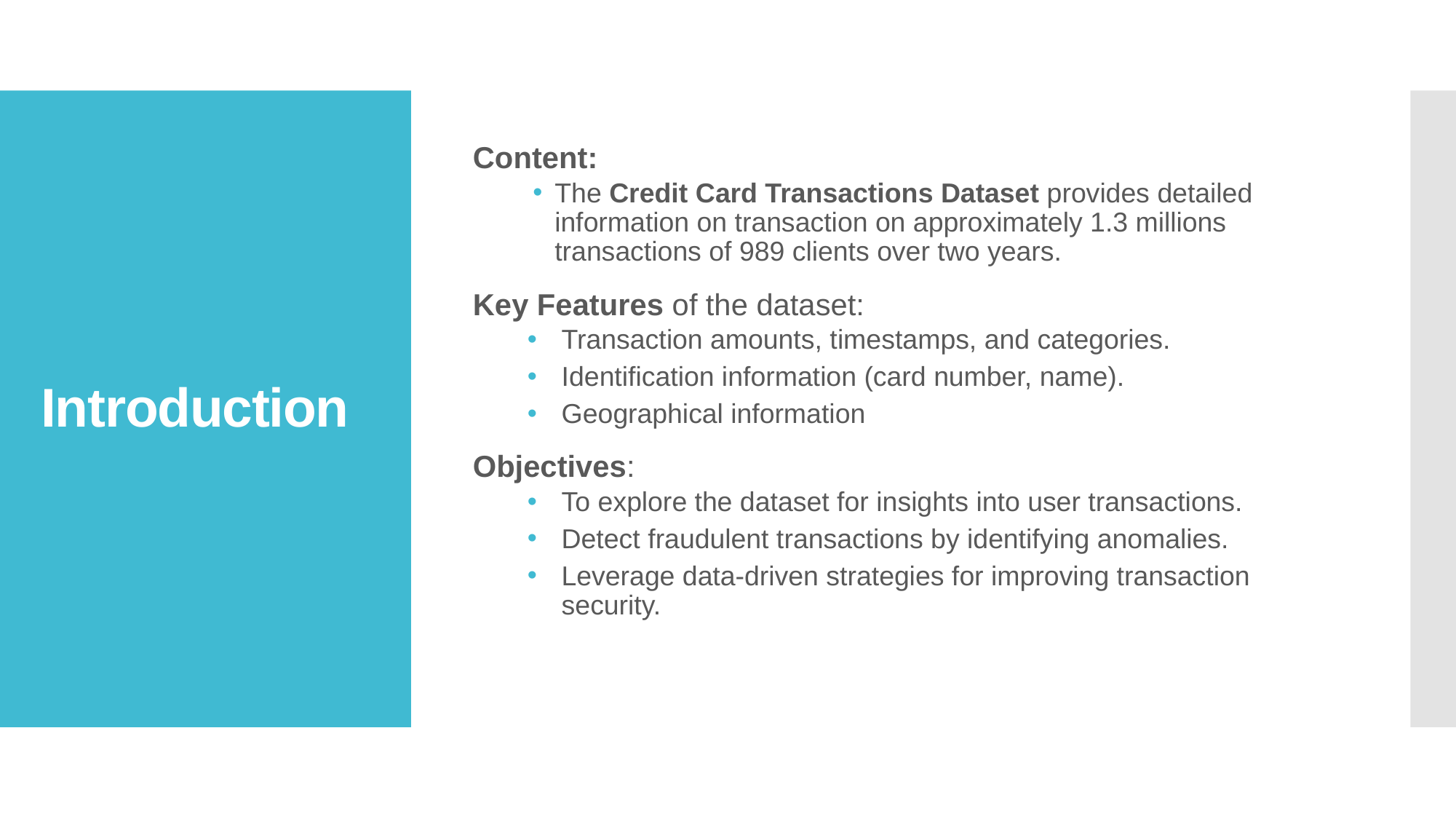

Content:
The Credit Card Transactions Dataset provides detailed information on transaction on approximately 1.3 millions transactions of 989 clients over two years.
Key Features of the dataset:
Transaction amounts, timestamps, and categories.
Identification information (card number, name).
Geographical information
Objectives:
To explore the dataset for insights into user transactions.
Detect fraudulent transactions by identifying anomalies.
Leverage data-driven strategies for improving transaction security.

# Introduction